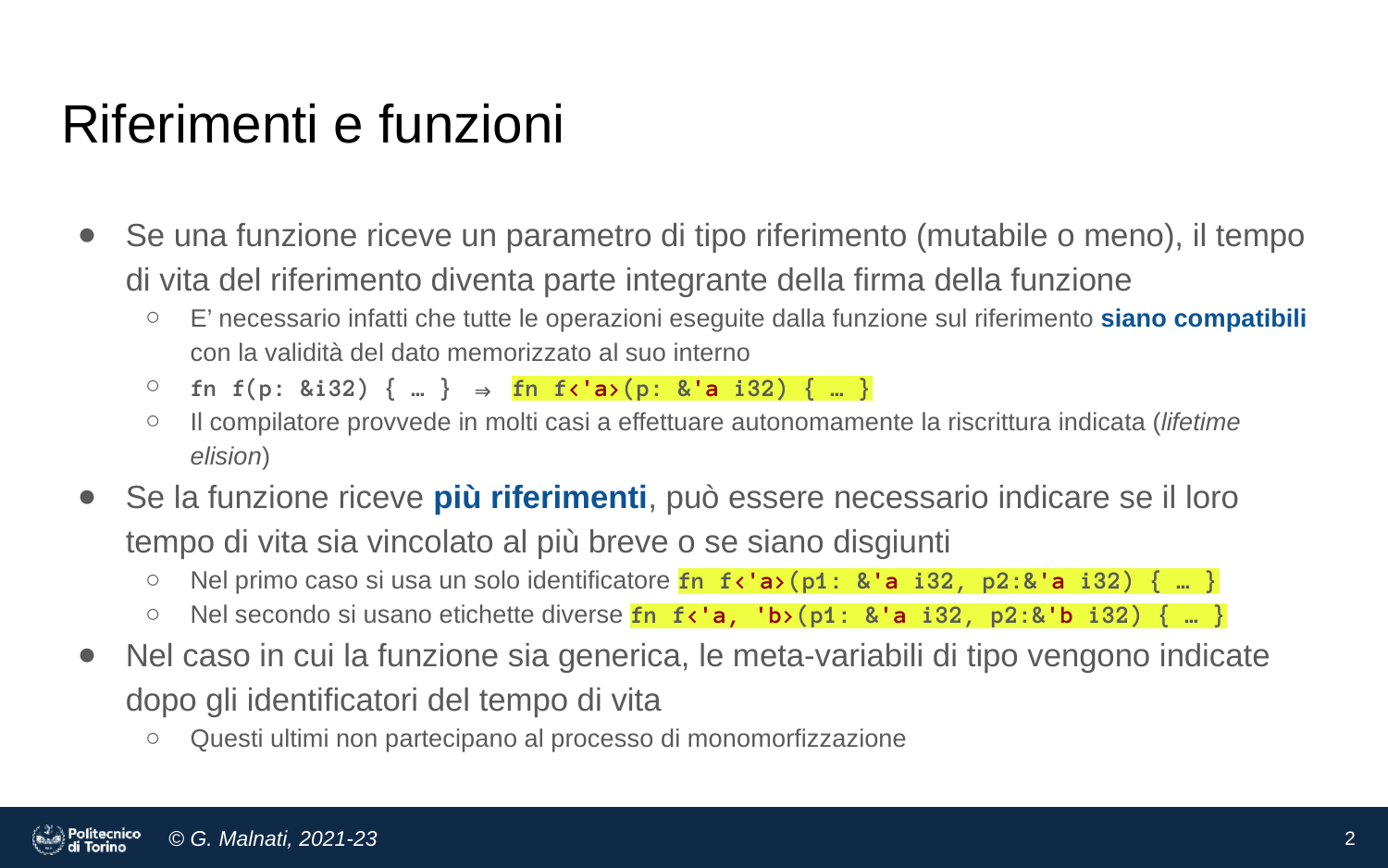

# Riferimenti e funzioni
Se una funzione riceve un parametro di tipo riferimento (mutabile o meno), il tempo di vita del riferimento diventa parte integrante della firma della funzione
E’ necessario infatti che tutte le operazioni eseguite dalla funzione sul riferimento siano compatibili con la validità del dato memorizzato al suo interno
fn f(p: &i32) { … } ⇒ fn f<'a>(p: &'a i32) { … }
Il compilatore provvede in molti casi a effettuare autonomamente la riscrittura indicata (lifetime elision)
Se la funzione riceve più riferimenti, può essere necessario indicare se il loro tempo di vita sia vincolato al più breve o se siano disgiunti
Nel primo caso si usa un solo identificatore fn f<'a>(p1: &'a i32, p2:&'a i32) { … }
Nel secondo si usano etichette diverse fn f<'a, 'b>(p1: &'a i32, p2:&'b i32) { … }
Nel caso in cui la funzione sia generica, le meta-variabili di tipo vengono indicate dopo gli identificatori del tempo di vita
Questi ultimi non partecipano al processo di monomorfizzazione
2